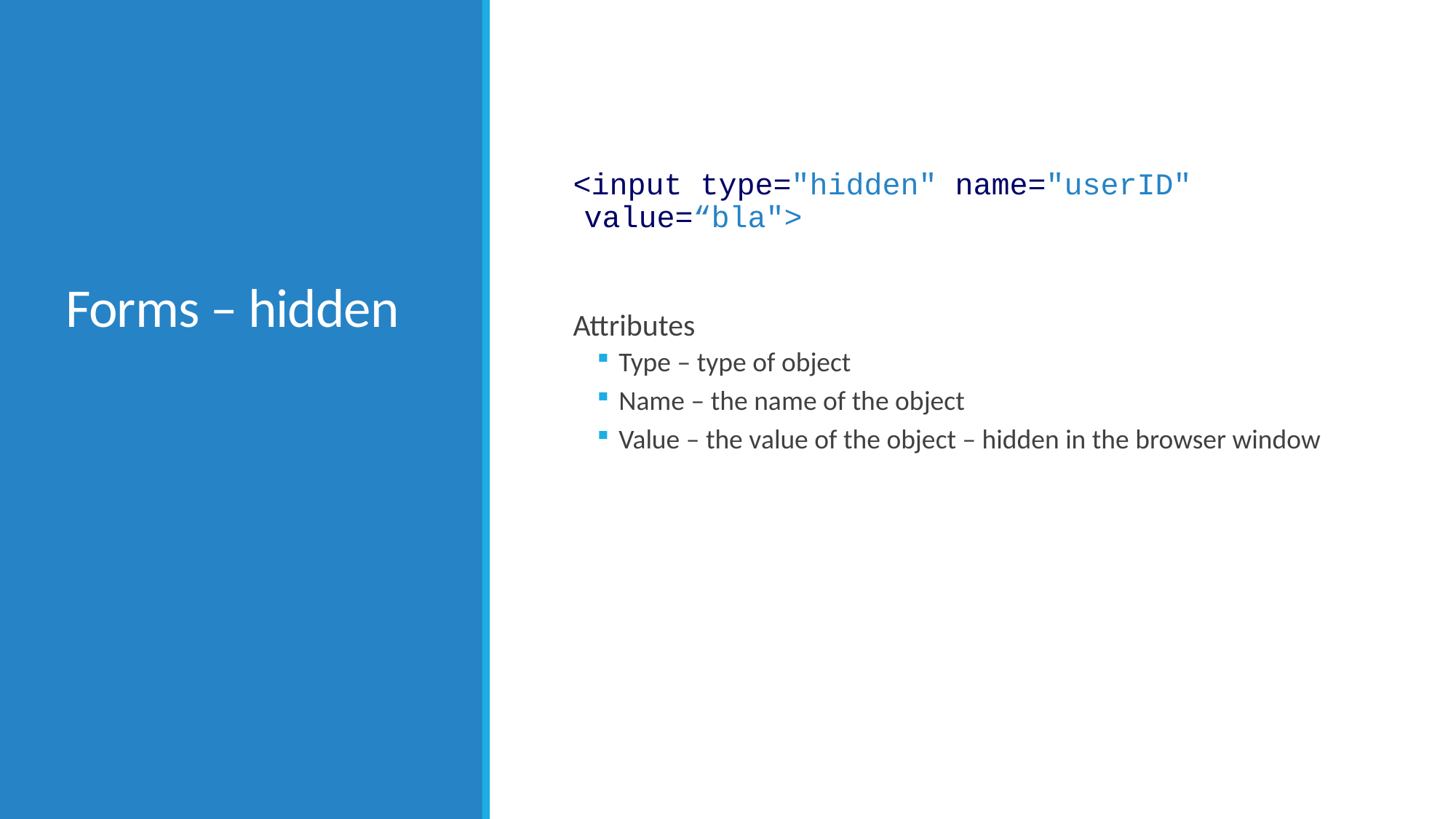

# Forms – hidden
<input type="hidden" name="userID" value=“bla">

Attributes
Type – type of object
Name – the name of the object
Value – the value of the object – hidden in the browser window